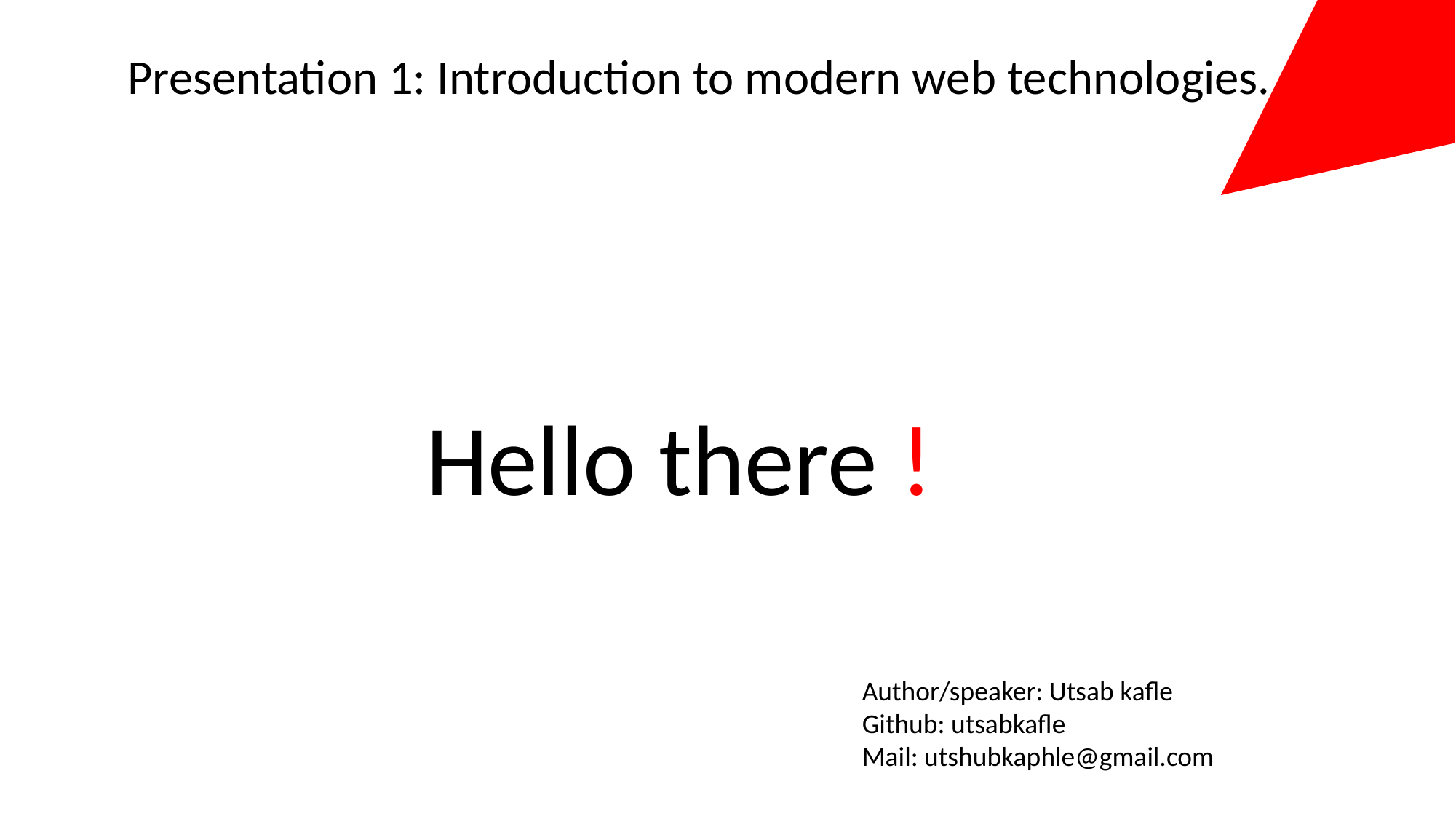

Presentation 1: Introduction to modern web technologies.
# Hello there !
Author/speaker: Utsab kafle
Github: utsabkafle
Mail: utshubkaphle@gmail.com